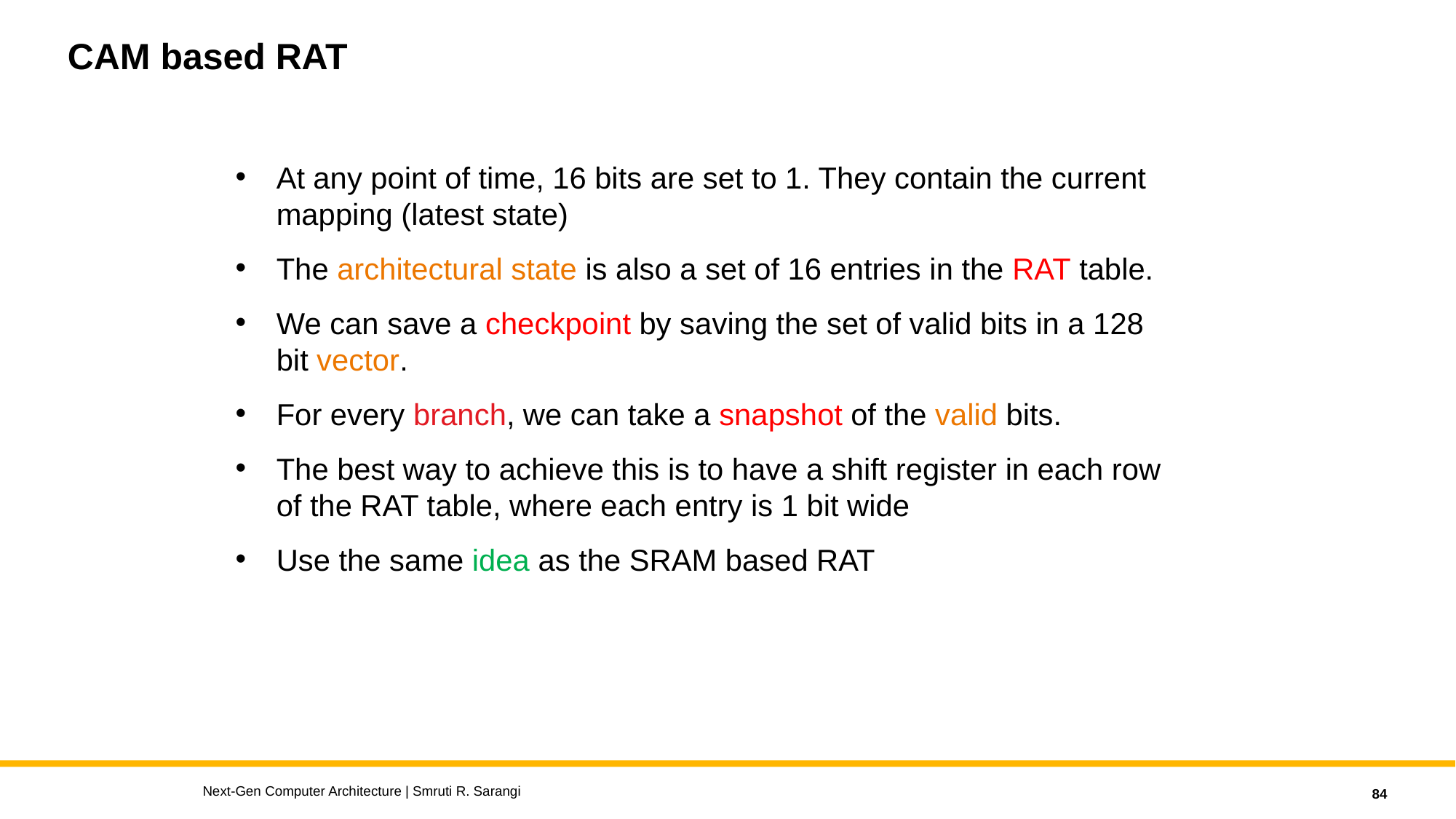

# CAM based RAT
At any point of time, 16 bits are set to 1. They contain the current mapping (latest state)
The architectural state is also a set of 16 entries in the RAT table.
We can save a checkpoint by saving the set of valid bits in a 128 bit vector.
For every branch, we can take a snapshot of the valid bits.
The best way to achieve this is to have a shift register in each row of the RAT table, where each entry is 1 bit wide
Use the same idea as the SRAM based RAT
Next-Gen Computer Architecture | Smruti R. Sarangi
84